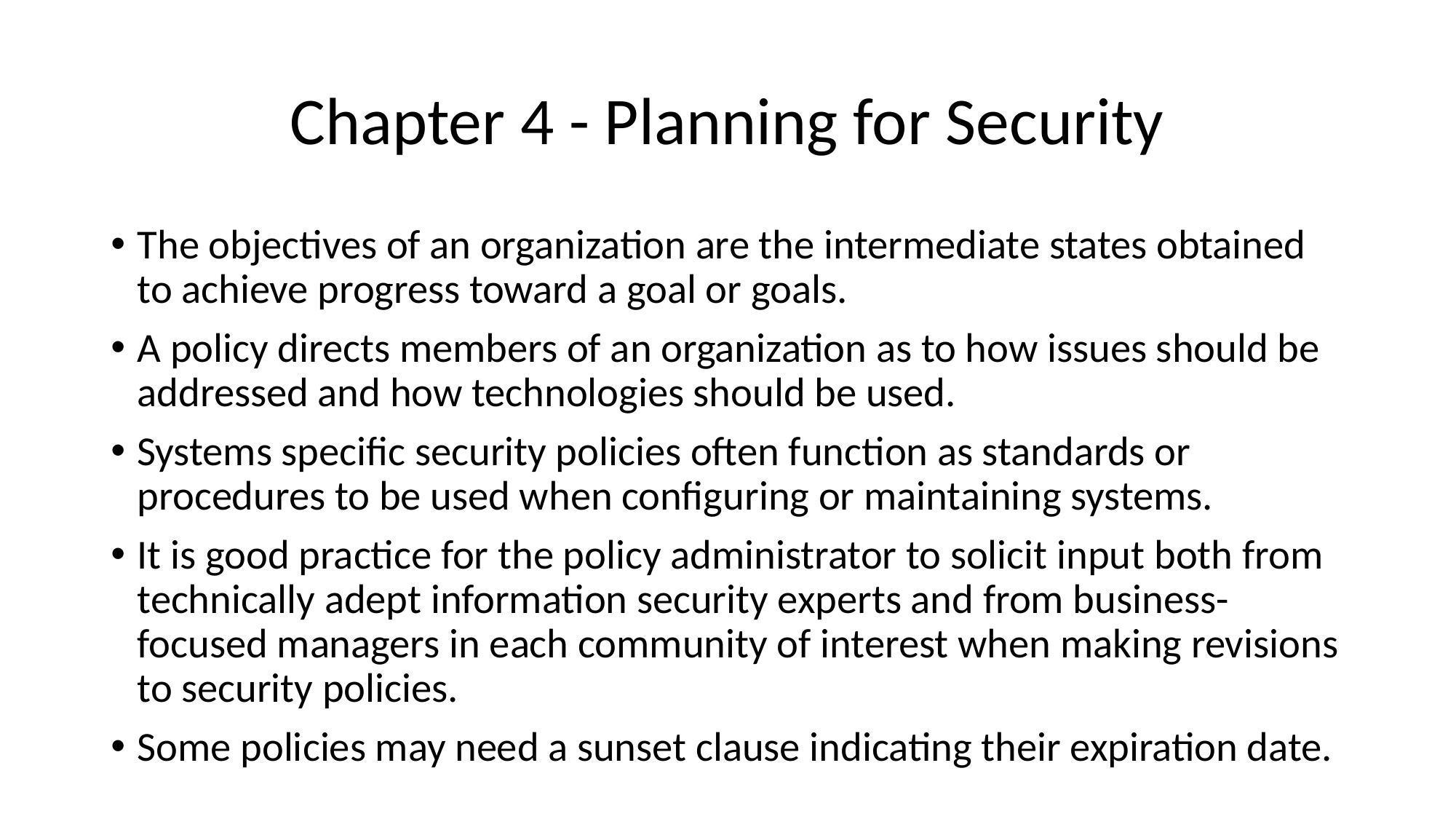

# Chapter 4 - Planning for Security
The objectives of an organization are the intermediate states obtained to achieve progress toward a goal or goals.
A policy directs members of an organization as to how issues should be addressed and how technologies should be used.
Systems specific security policies often function as standards or procedures to be used when configuring or maintaining systems.
It is good practice for the policy administrator to solicit input both from technically adept information security experts and from business-focused managers in each community of interest when making revisions to security policies.
Some policies may need a sunset clause indicating their expiration date.